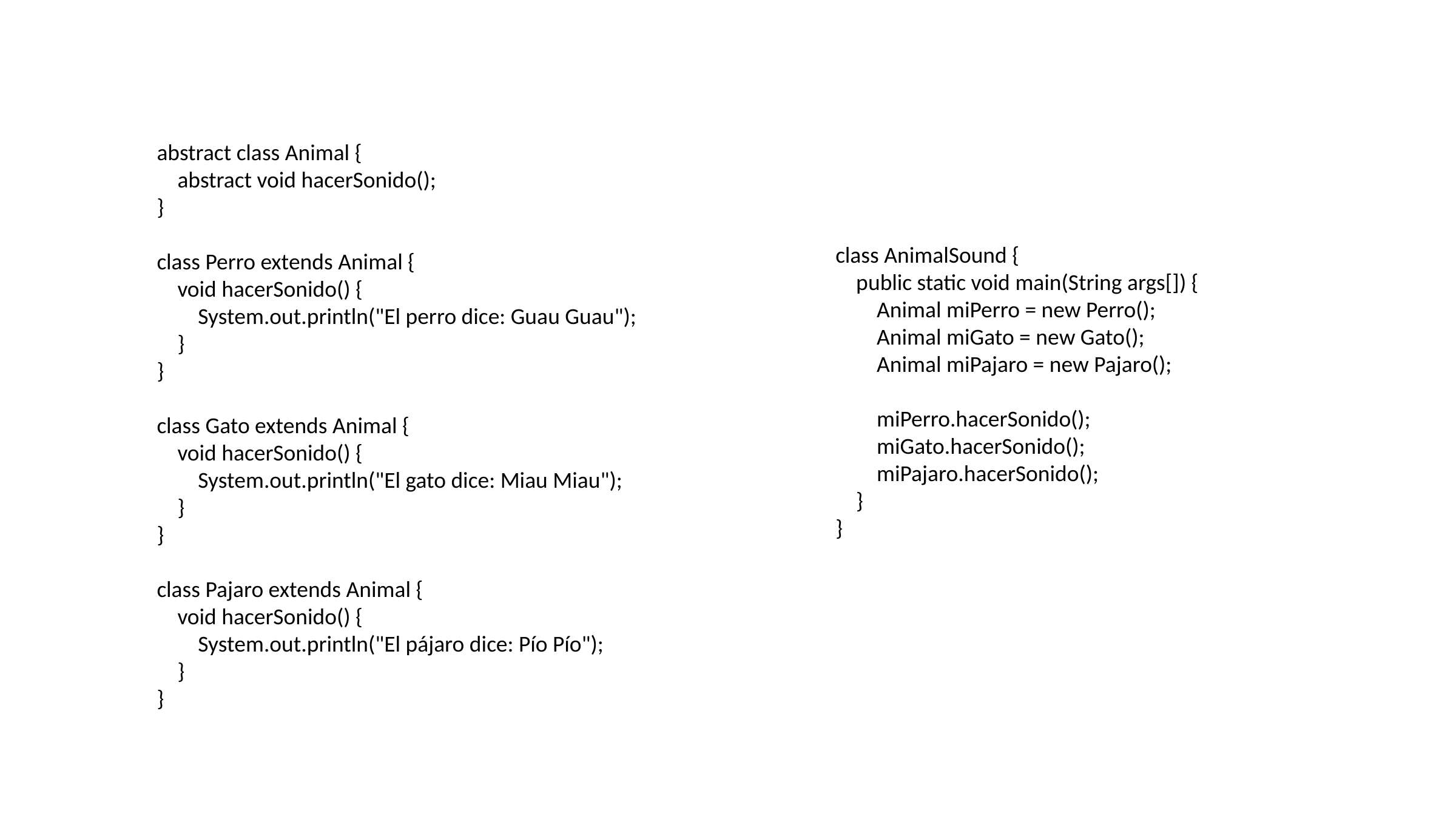

abstract class Animal {
    abstract void hacerSonido();
}

class Perro extends Animal {
    void hacerSonido() {
        System.out.println("El perro dice: Guau Guau");
    }
}

class Gato extends Animal {
    void hacerSonido() {
        System.out.println("El gato dice: Miau Miau");
    }
}

class Pajaro extends Animal {
    void hacerSonido() {
        System.out.println("El pájaro dice: Pío Pío");
    }
}
class AnimalSound {
    public static void main(String args[]) {
        Animal miPerro = new Perro();
        Animal miGato = new Gato();
        Animal miPajaro = new Pajaro();

        miPerro.hacerSonido();
        miGato.hacerSonido();
        miPajaro.hacerSonido();
    }
}